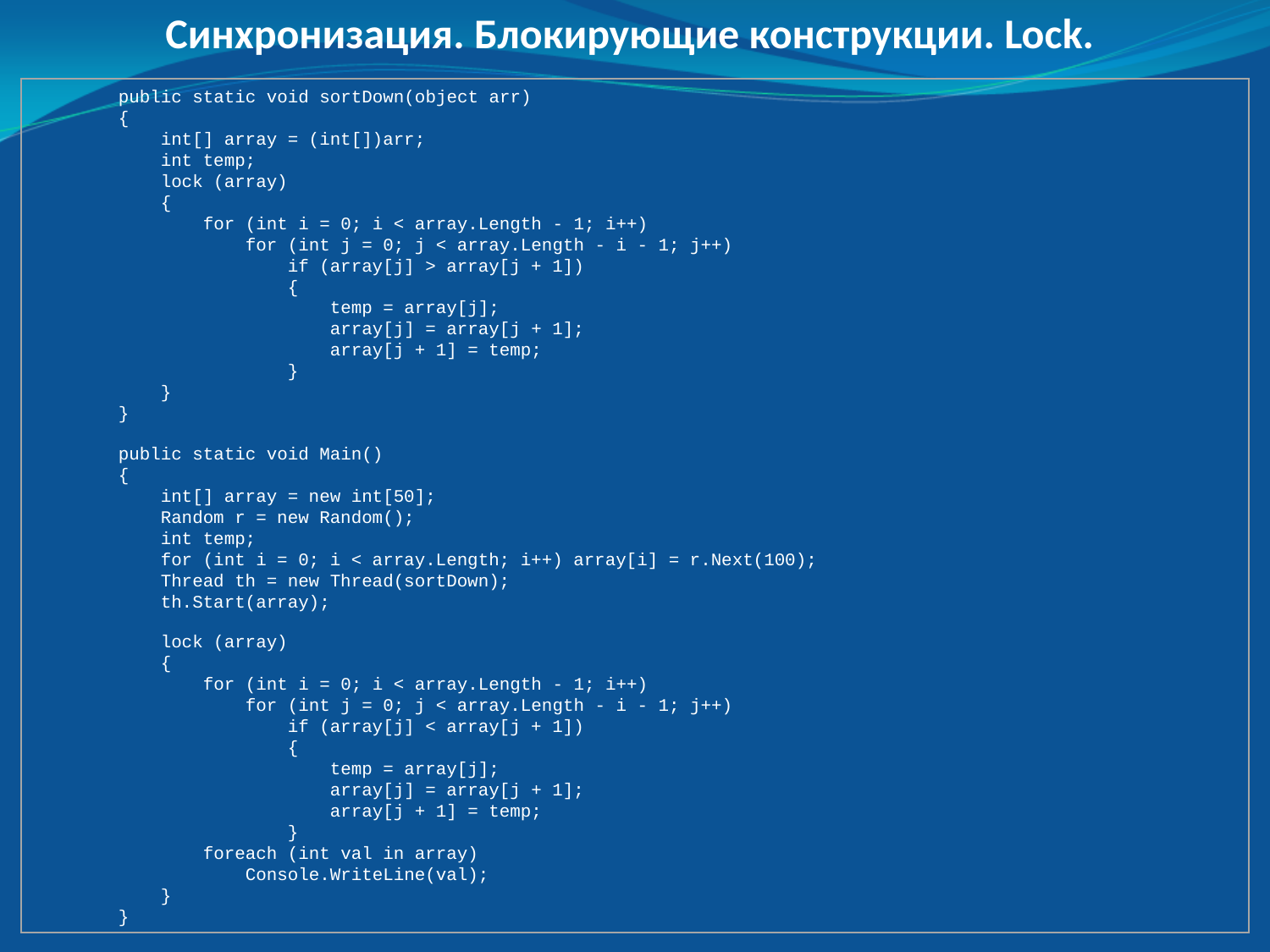

Синхронизация. Блокирующие конструкции. Lock.
        public static void sortDown(object arr)
        {
            int[] array = (int[])arr;
            int temp;
            lock (array)
            {
                for (int i = 0; i < array.Length - 1; i++)
                    for (int j = 0; j < array.Length - i - 1; j++)
                        if (array[j] > array[j + 1])
                        {
                            temp = array[j];
                            array[j] = array[j + 1];
                            array[j + 1] = temp;
                        }
            }
        }

        public static void Main()
        {
            int[] array = new int[50];
            Random r = new Random();
            int temp;
            for (int i = 0; i < array.Length; i++) array[i] = r.Next(100);
            Thread th = new Thread(sortDown);
            th.Start(array);

            lock (array)
            {
                for (int i = 0; i < array.Length - 1; i++)
                    for (int j = 0; j < array.Length - i - 1; j++)
                        if (array[j] < array[j + 1])
                        {
                            temp = array[j];
                            array[j] = array[j + 1];
                            array[j + 1] = temp;
                        }
                foreach (int val in array)
                    Console.WriteLine(val);
            }
        }